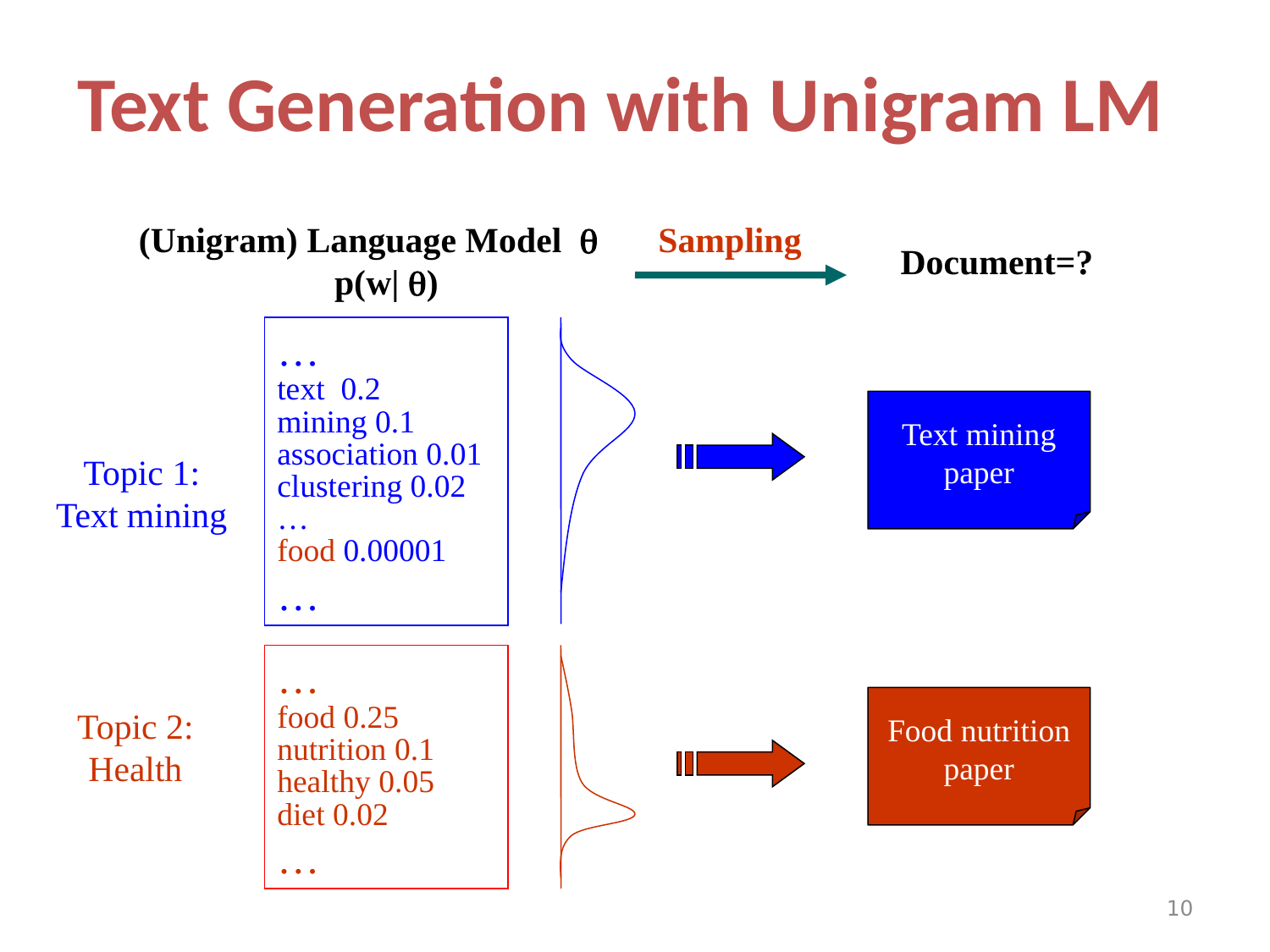

# Text Generation with Unigram LM
(Unigram) Language Model  θ
                      p(w| θ)
Sampling
 Document=?

…
text  0.2
mining 0.1
association 0.01
clustering 0.02
…
food 0.00001
…

Text mining
paper

Topic 1:
Text mining
…
food 0.25
nutrition 0.1
healthy 0.05
diet 0.02
…

Food nutrition
paper

Topic 2:
Health
10